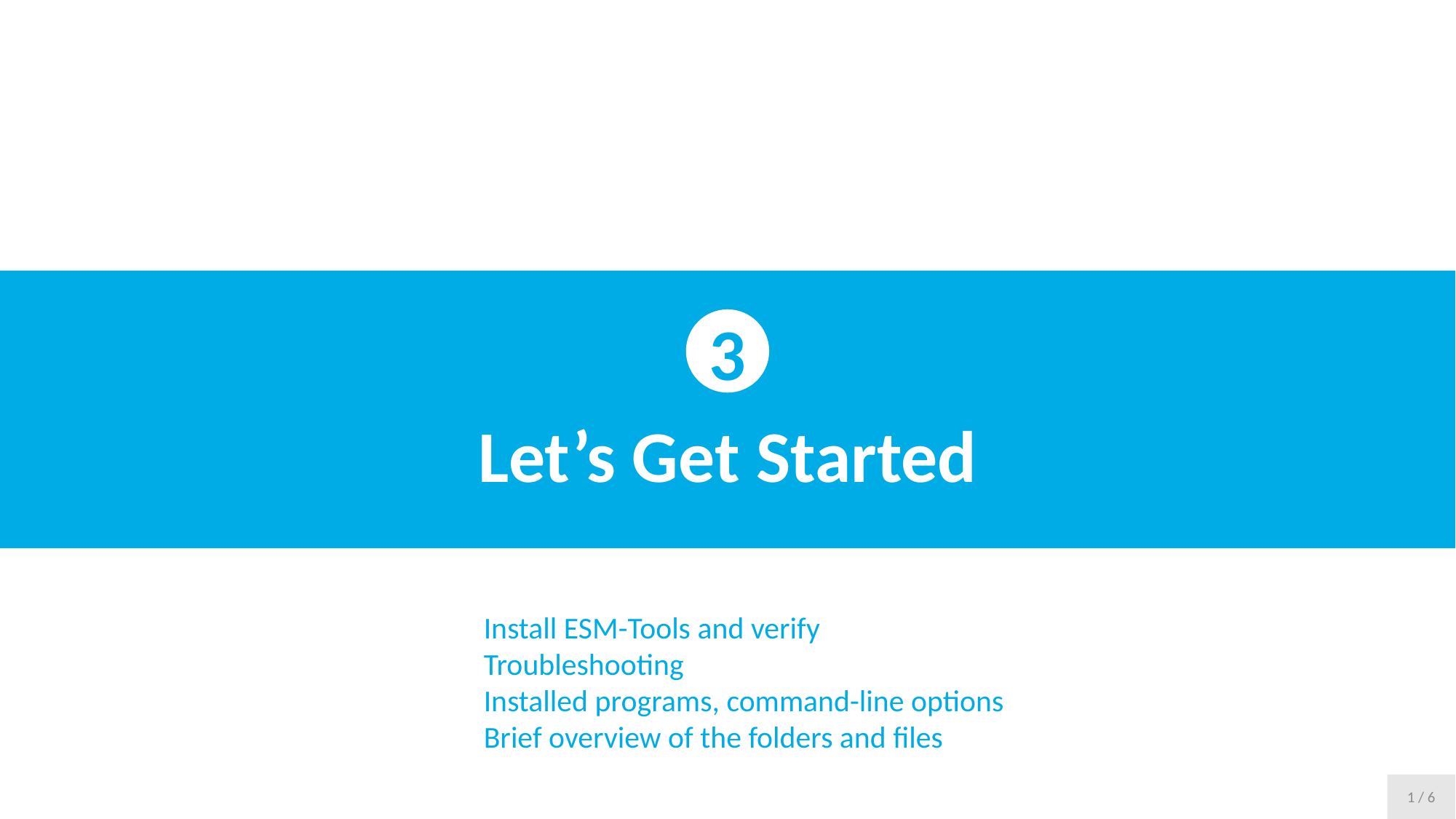

Let’s Get Started
3
Install ESM-Tools and verify
Troubleshooting
Installed programs, command-line options
Brief overview of the folders and files
1 / 6